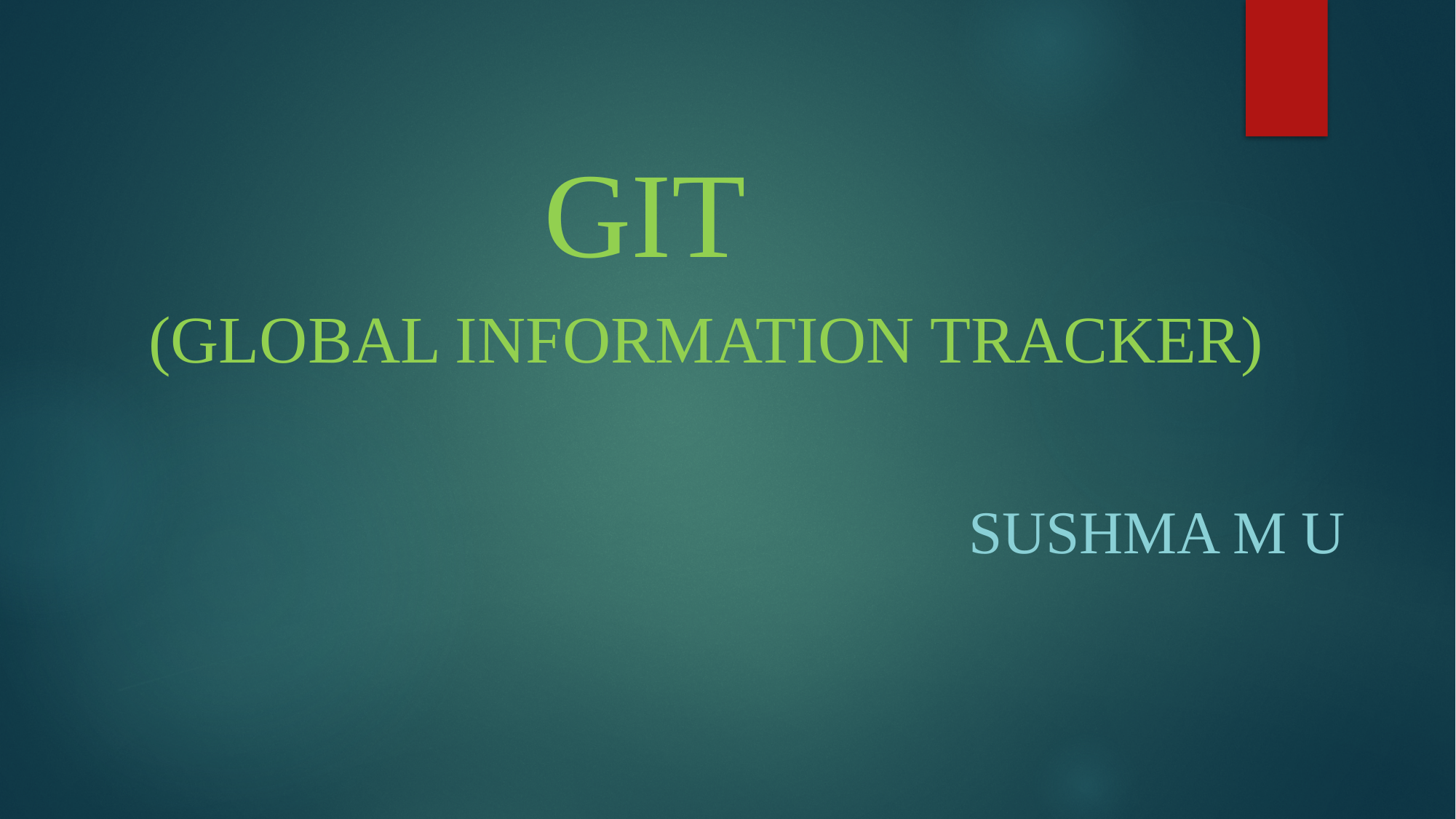

GIT
(Global information tracker)

                                                 Sushma m u